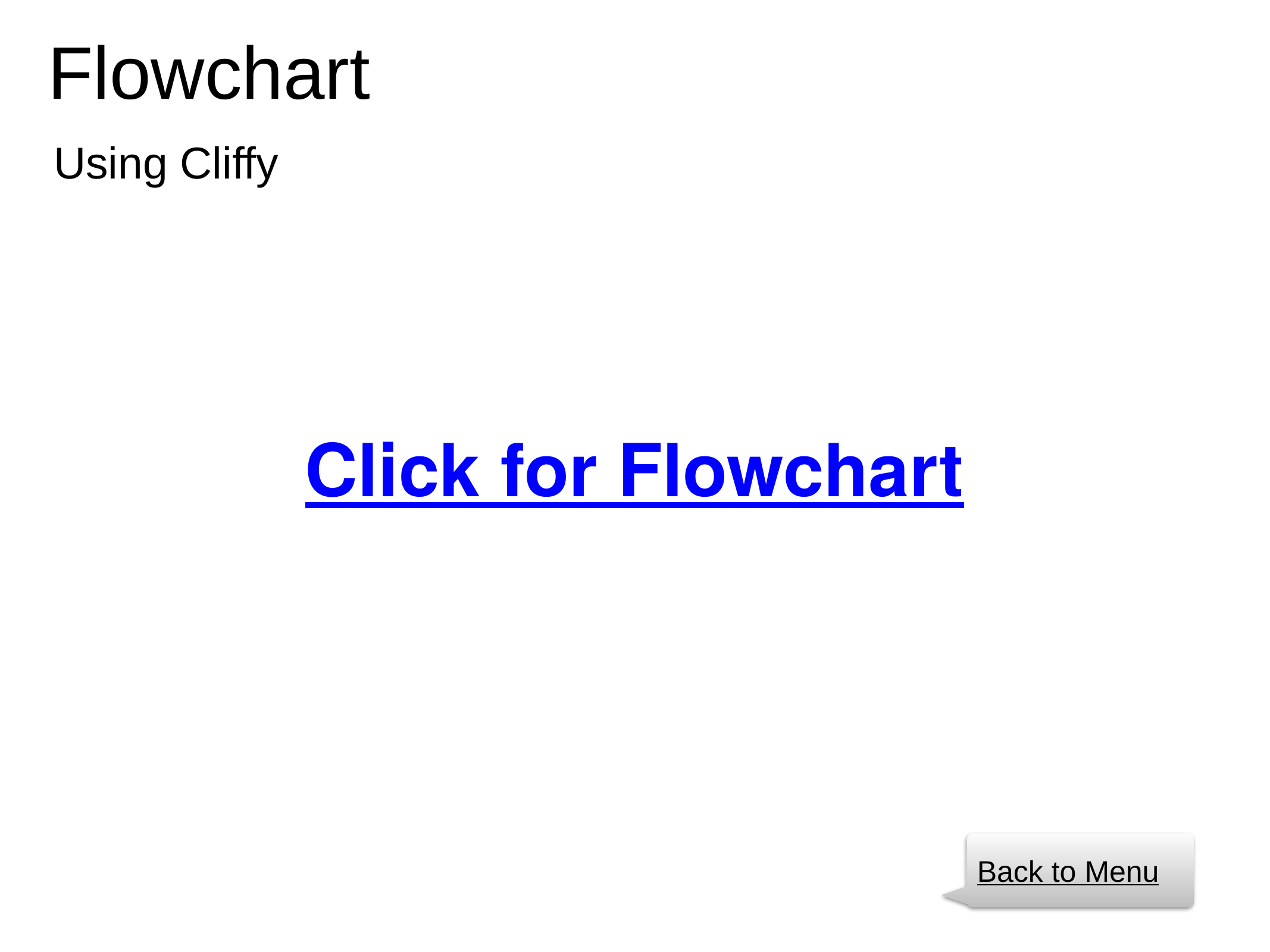

Flowchart
Using Cliffy
Click for Flowchart
Back to Menu